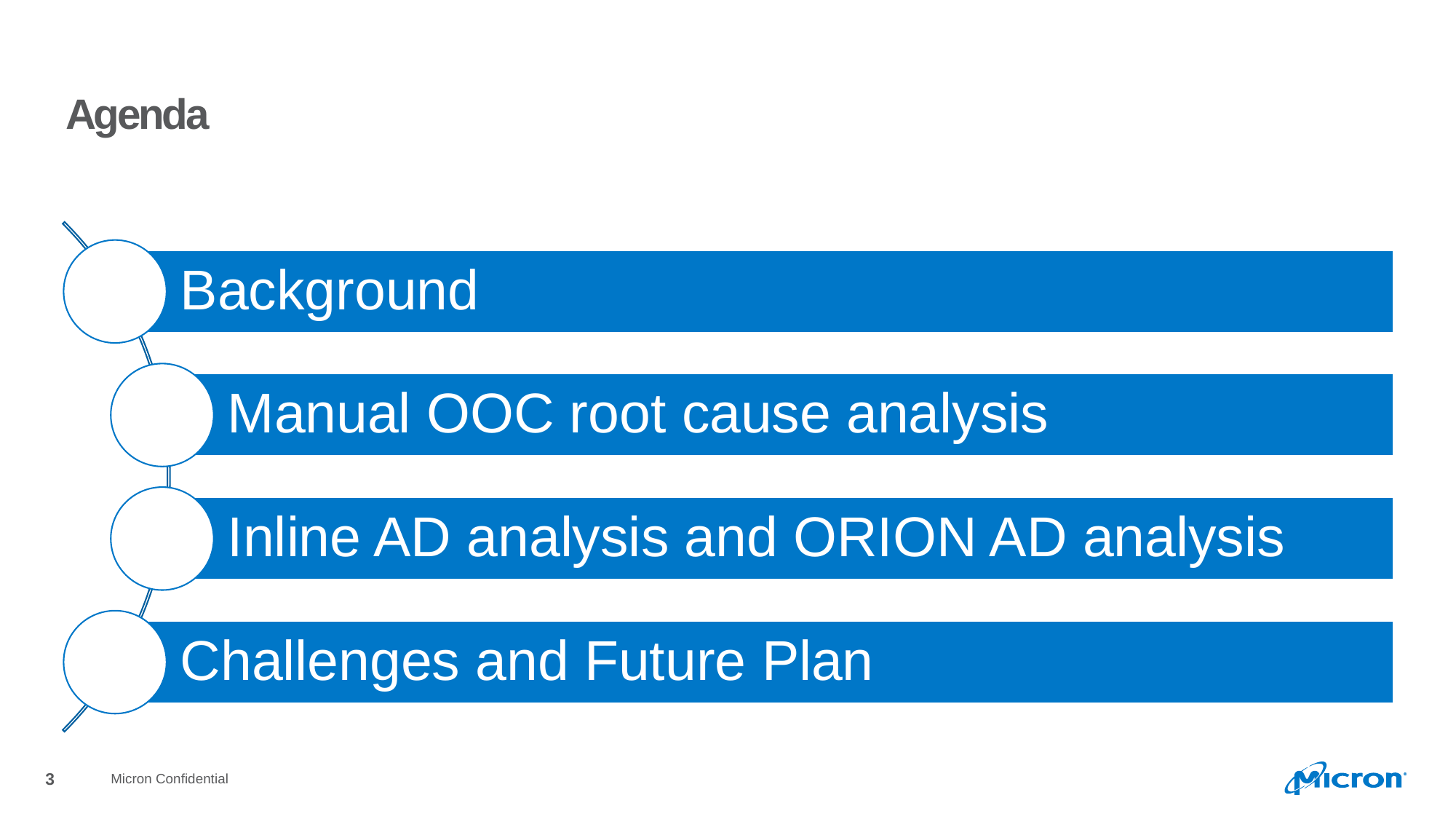

# Agenda

Background
Manual OOC root cause analysis
Inline AD analysis and ORION AD analysis
Challenges and Future Plan
3
Micron Confidential